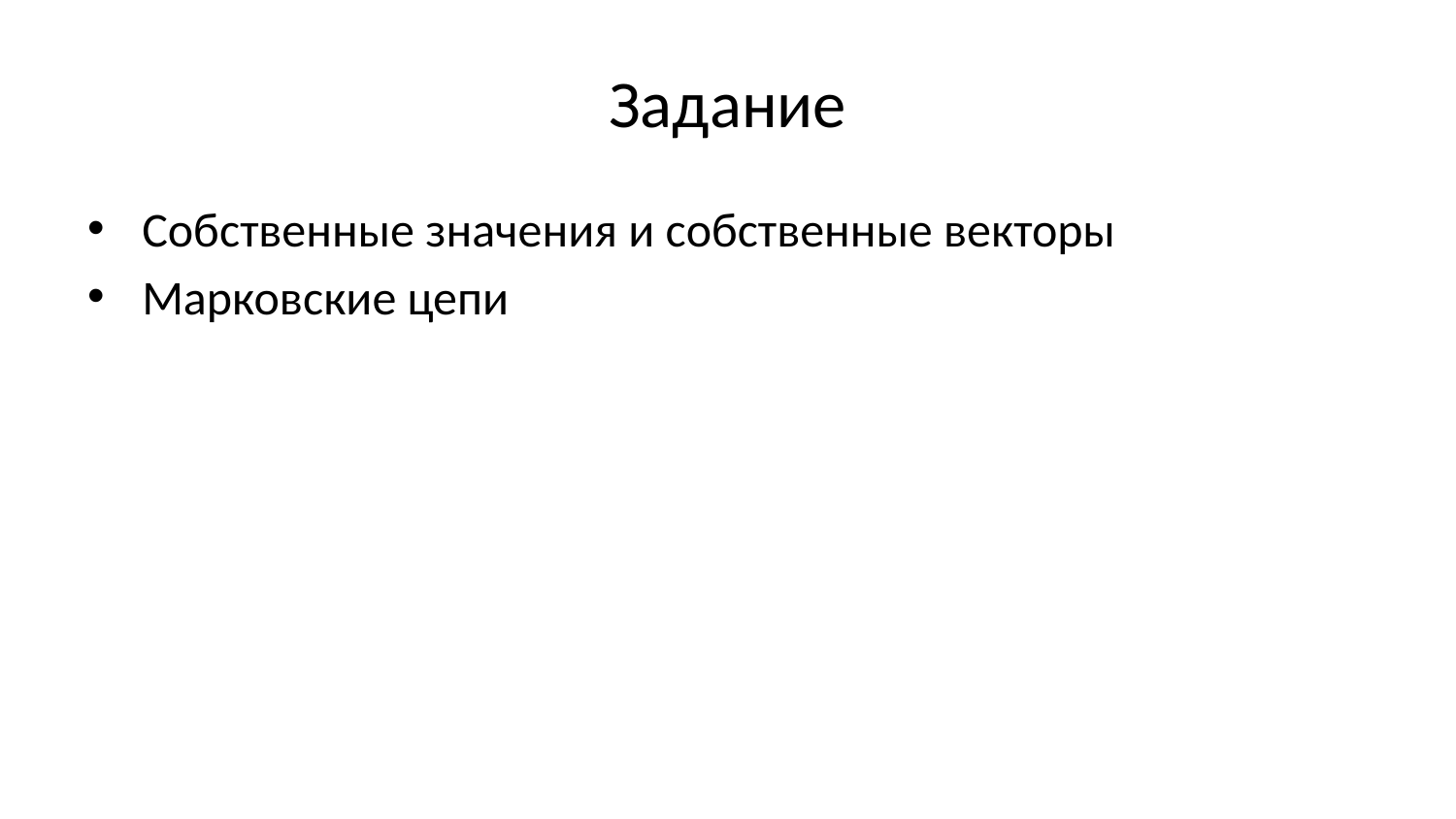

# Задание
Собственные значения и собственные векторы
Марковские цепи